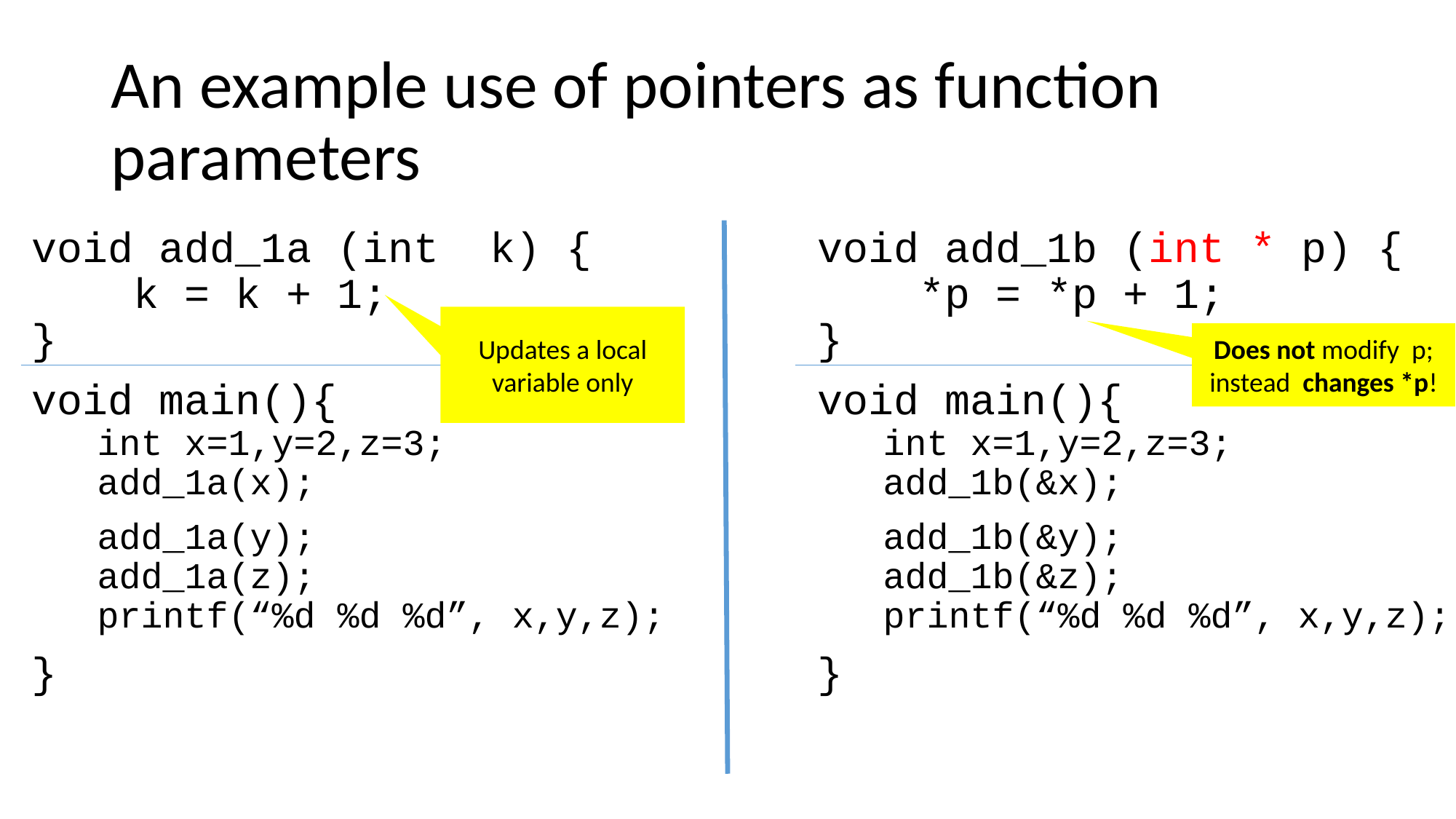

# An example use of pointers as function parameters
void add_1a (int  k) {
    k = k + 1;
}
void main(){
   int x=1,y=2,z=3;
   add_1a(x);
   add_1a(y);
   add_1a(z);
   printf(“%d %d %d”, x,y,z);
}
void add_1b (int * p) {
    *p = *p + 1;
}
void main(){
   int x=1,y=2,z=3;
   add_1b(&x);
   add_1b(&y);
   add_1b(&z);
   printf(“%d %d %d”, x,y,z);
}
Updates a local variable only
Does not modify  p; instead  changes *p!